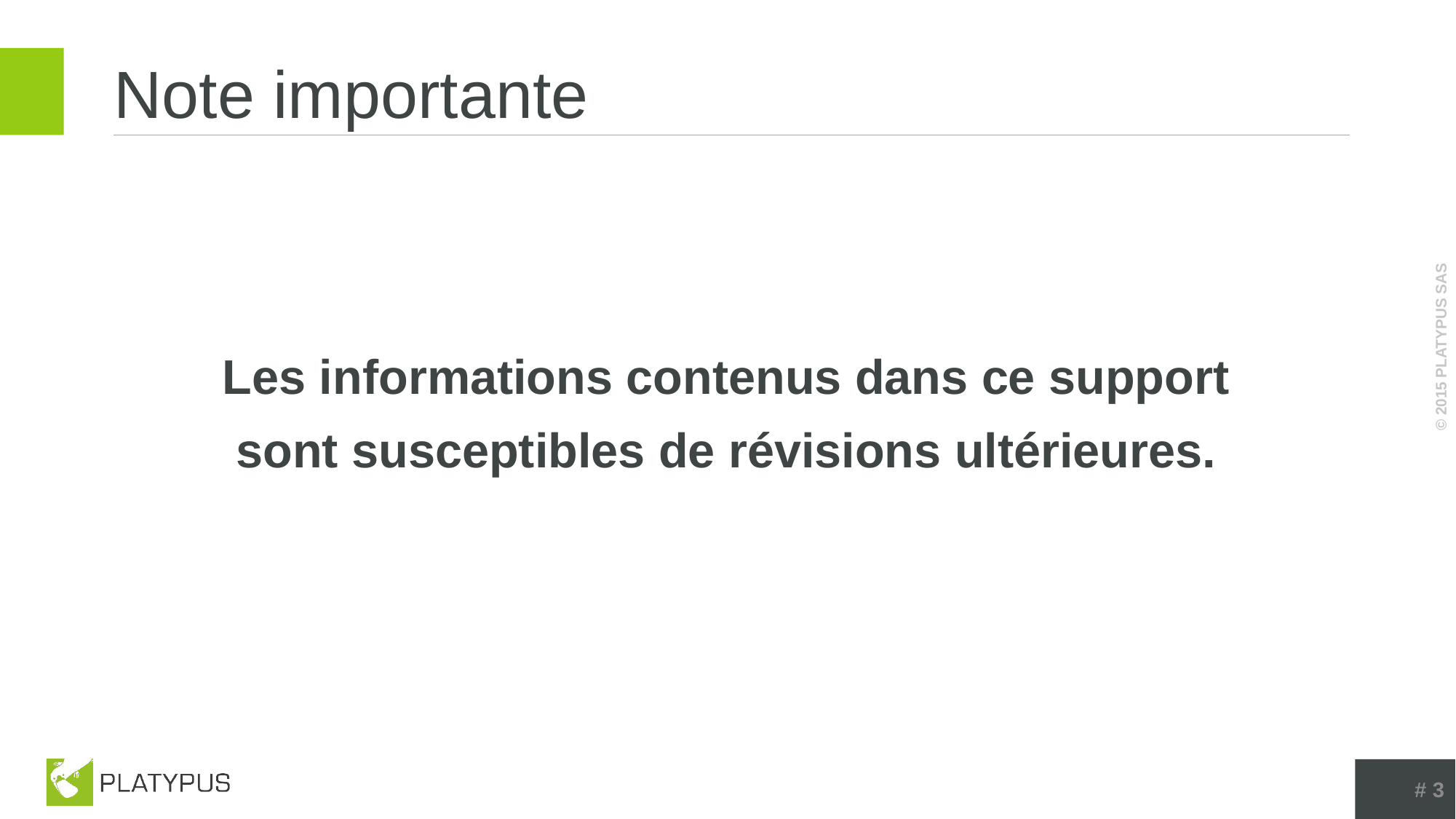

# Note importante

Les informations contenus dans ce support
sont susceptibles de révisions ultérieures.
# 3